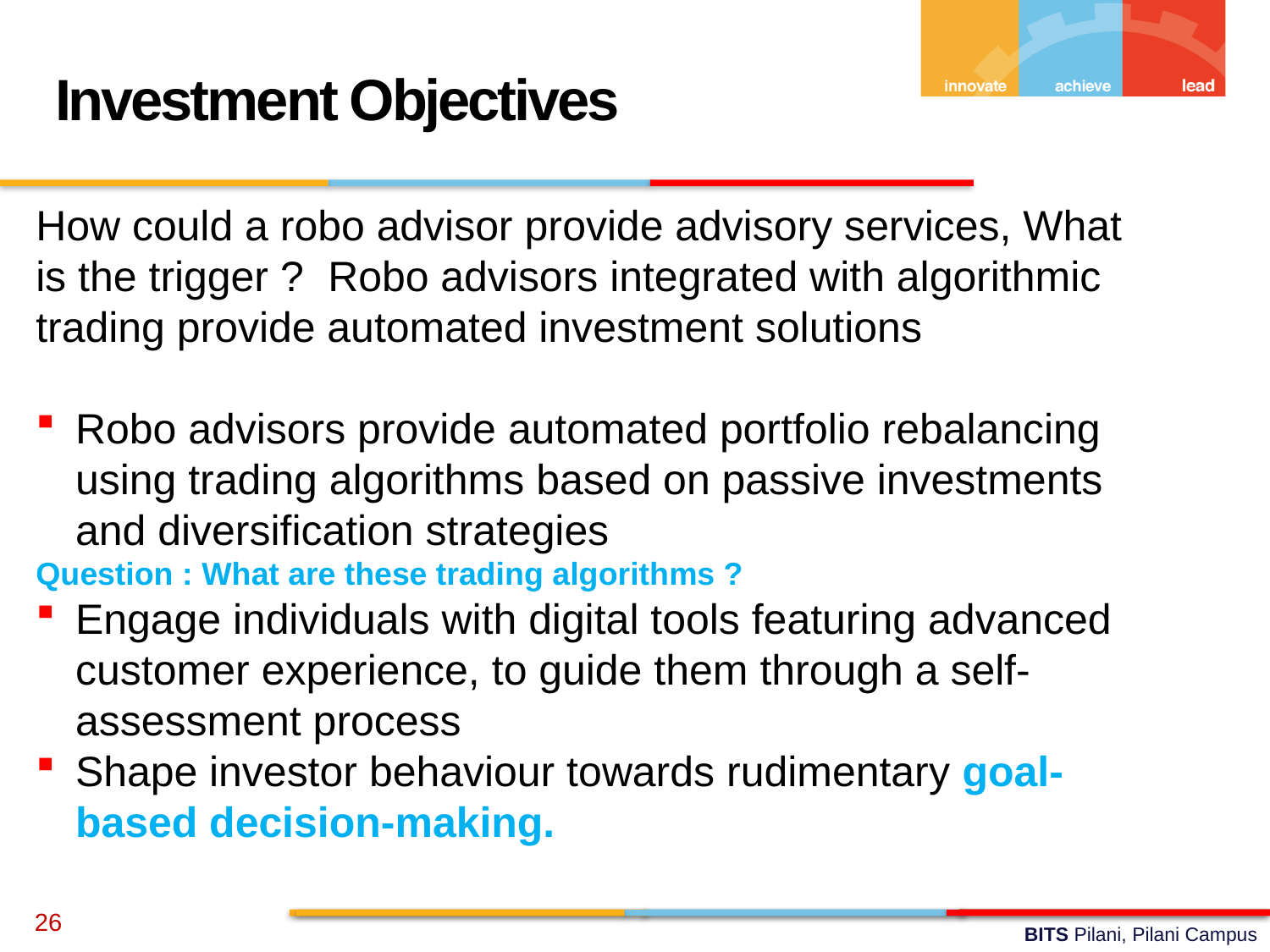

Investment Objectives
How could a robo advisor provide advisory services, What is the trigger ?  Robo advisors integrated with algorithmic trading provide automated investment solutions

Robo advisors provide automated portfolio rebalancing using trading algorithms based on passive investments and diversification strategies
Question : What are these trading algorithms ?
Engage individuals with digital tools featuring advanced customer experience, to guide them through a self-assessment process
Shape investor behaviour towards rudimentary goal-based decision-making.
26